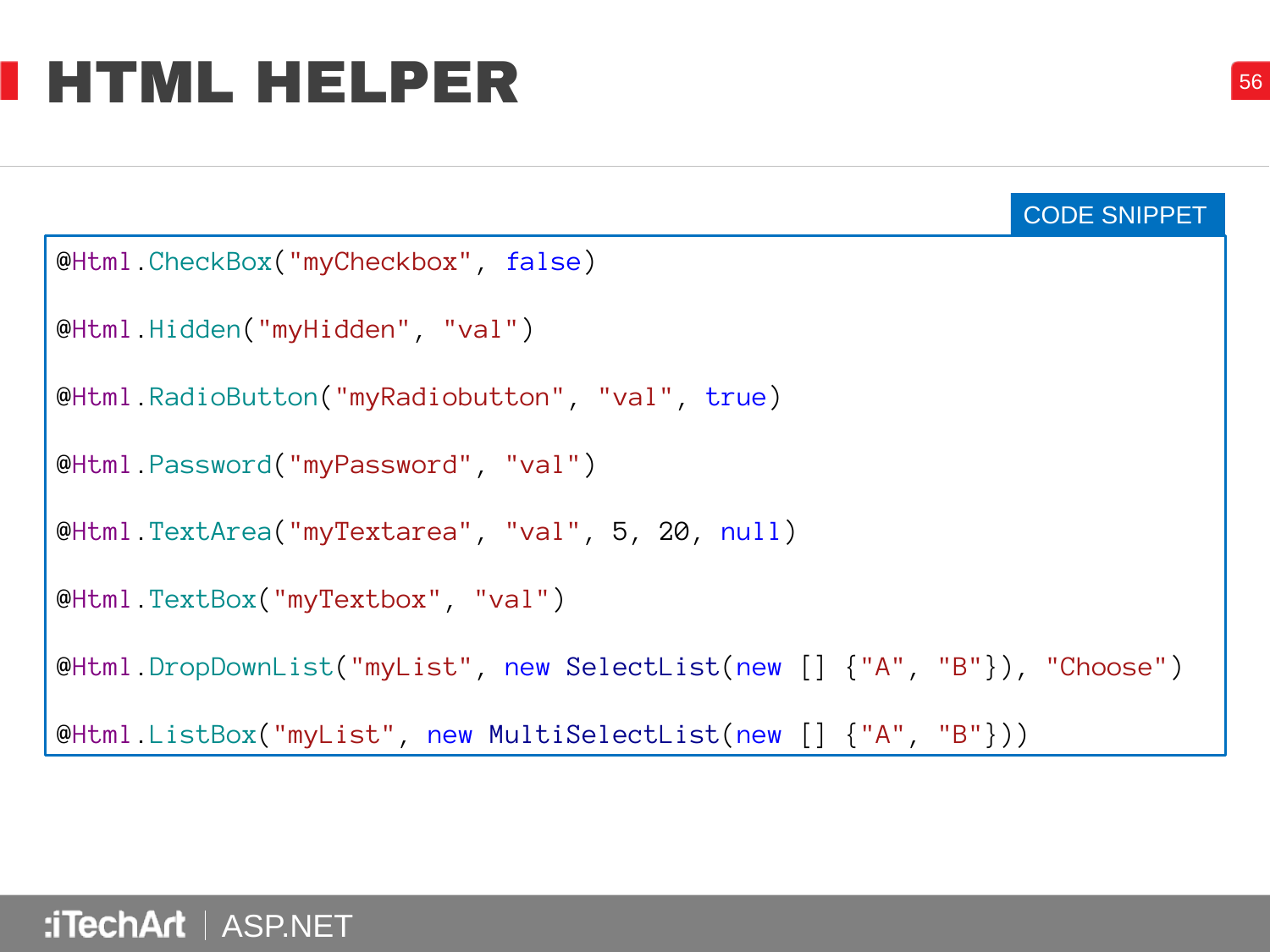

# HTML Helper
CODE SNIPPET
@Html.CheckBox("myCheckbox", false)

@Html.Hidden("myHidden", "val")

@Html.RadioButton("myRadiobutton", "val", true)

@Html.Password("myPassword", "val")

@Html.TextArea("myTextarea", "val", 5, 20, null)

@Html.TextBox("myTextbox", "val")

@Html.DropDownList("myList", new SelectList(new [] {"A", "B"}), "Choose")

@Html.ListBox("myList", new MultiSelectList(new [] {"A", "B"}))